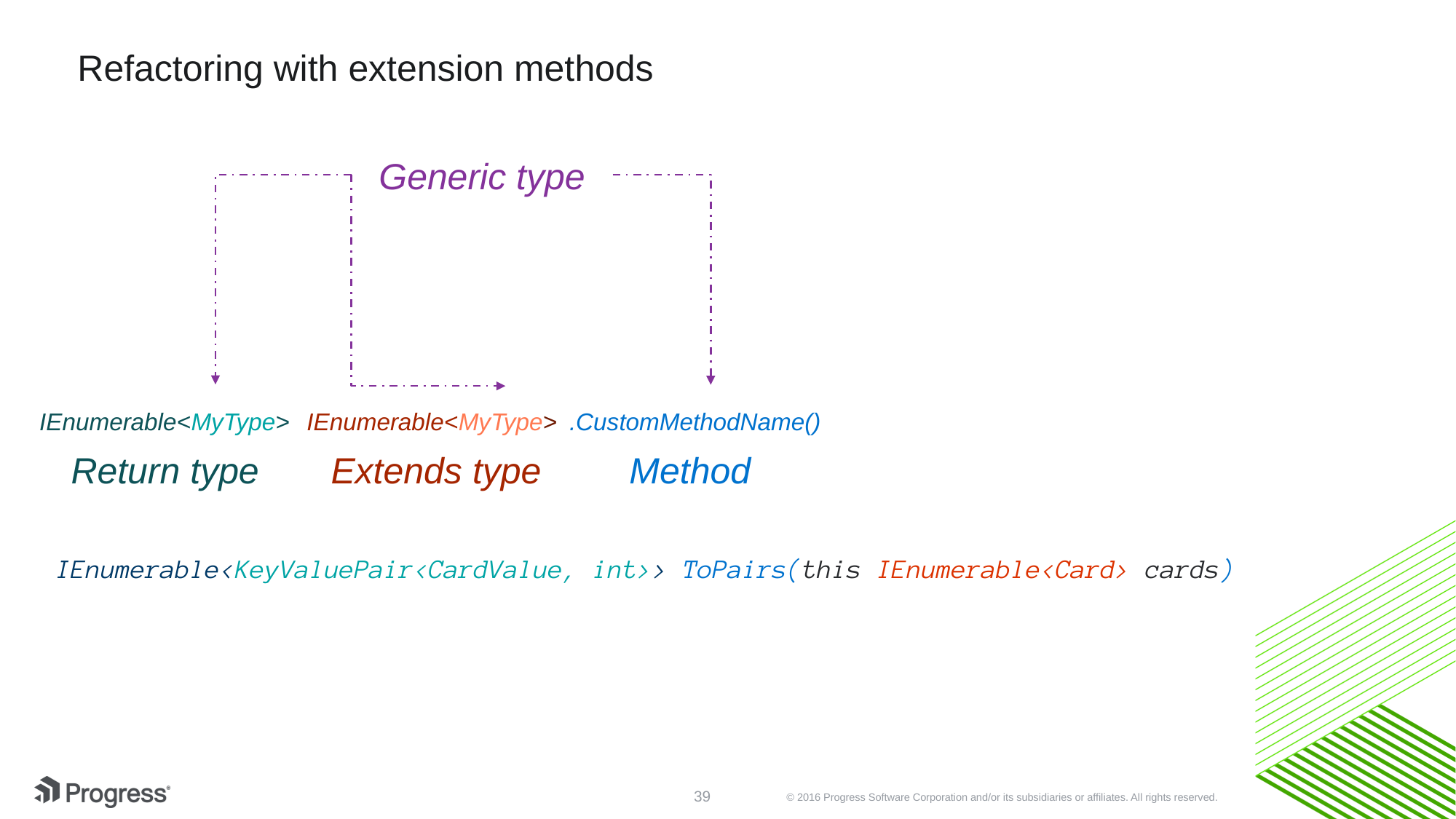

# Refactoring with extension methods
Generic type
.CustomMethodName()
Method
IEnumerable<MyType>
Return type
IEnumerable<MyType>
Extends type
IEnumerable<KeyValuePair<CardValue, int>> ToPairs(this IEnumerable<Card> cards)